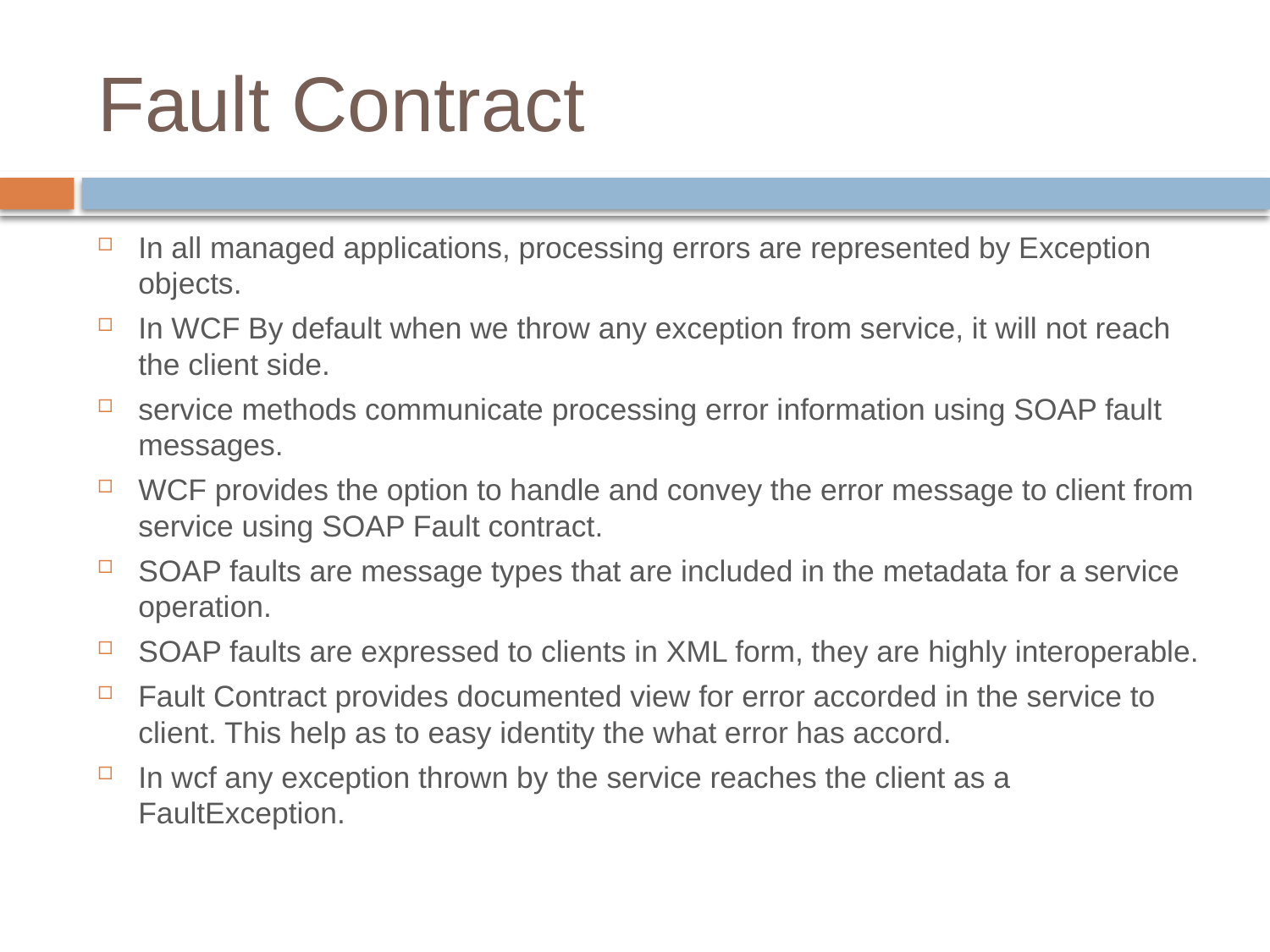

# Fault Contract
In all managed applications, processing errors are represented by Exception objects.
In WCF By default when we throw any exception from service, it will not reach the client side.
service methods communicate processing error information using SOAP fault messages.
WCF provides the option to handle and convey the error message to client from service using SOAP Fault contract.
SOAP faults are message types that are included in the metadata for a service operation.
SOAP faults are expressed to clients in XML form, they are highly interoperable.
Fault Contract provides documented view for error accorded in the service to client. This help as to easy identity the what error has accord.
In wcf any exception thrown by the service reaches the client as a FaultException.